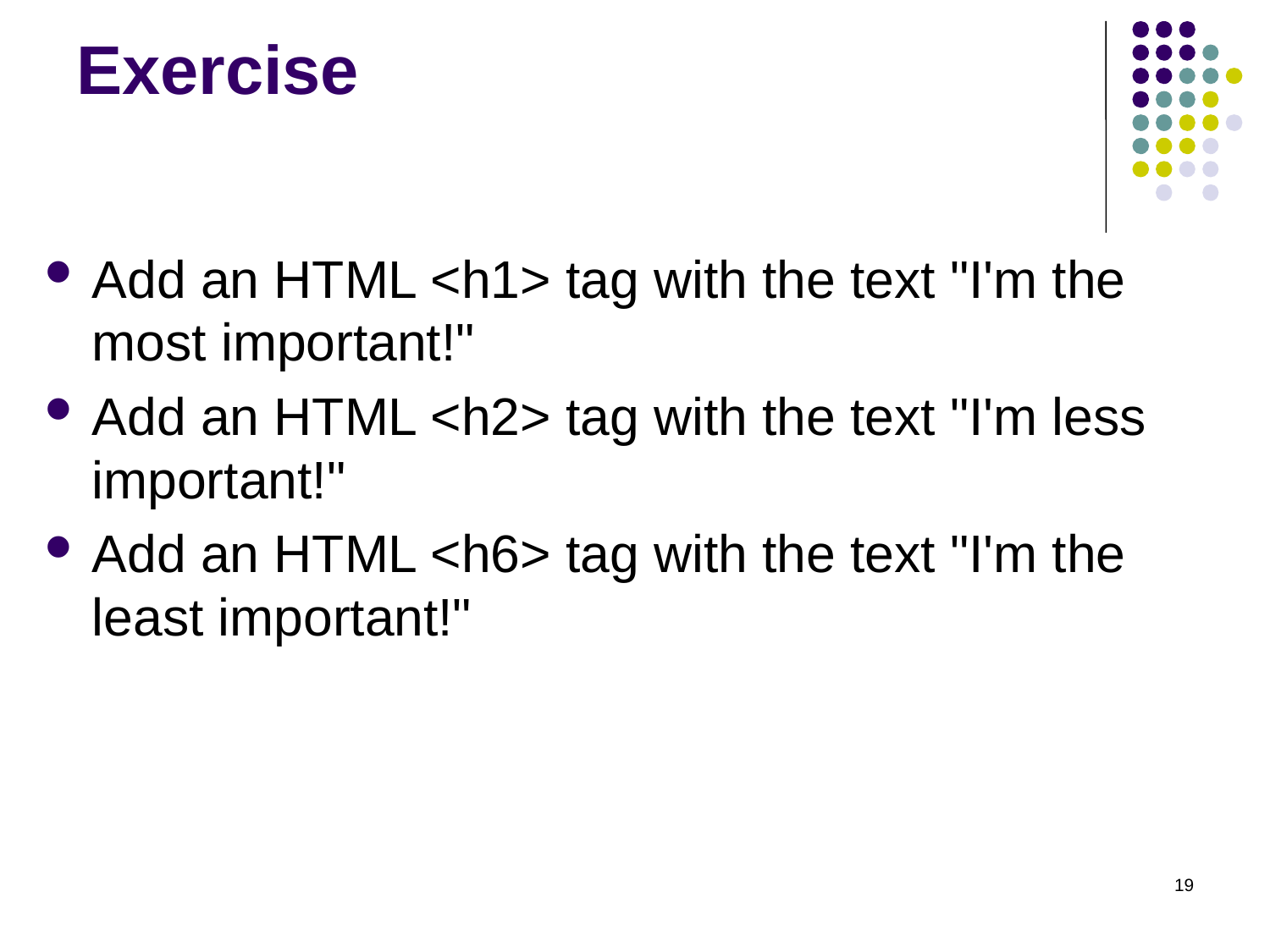

# Exercise
Add an HTML <h1> tag with the text "I'm the most important!"
Add an HTML <h2> tag with the text "I'm less important!"
Add an HTML <h6> tag with the text "I'm the least important!"

19